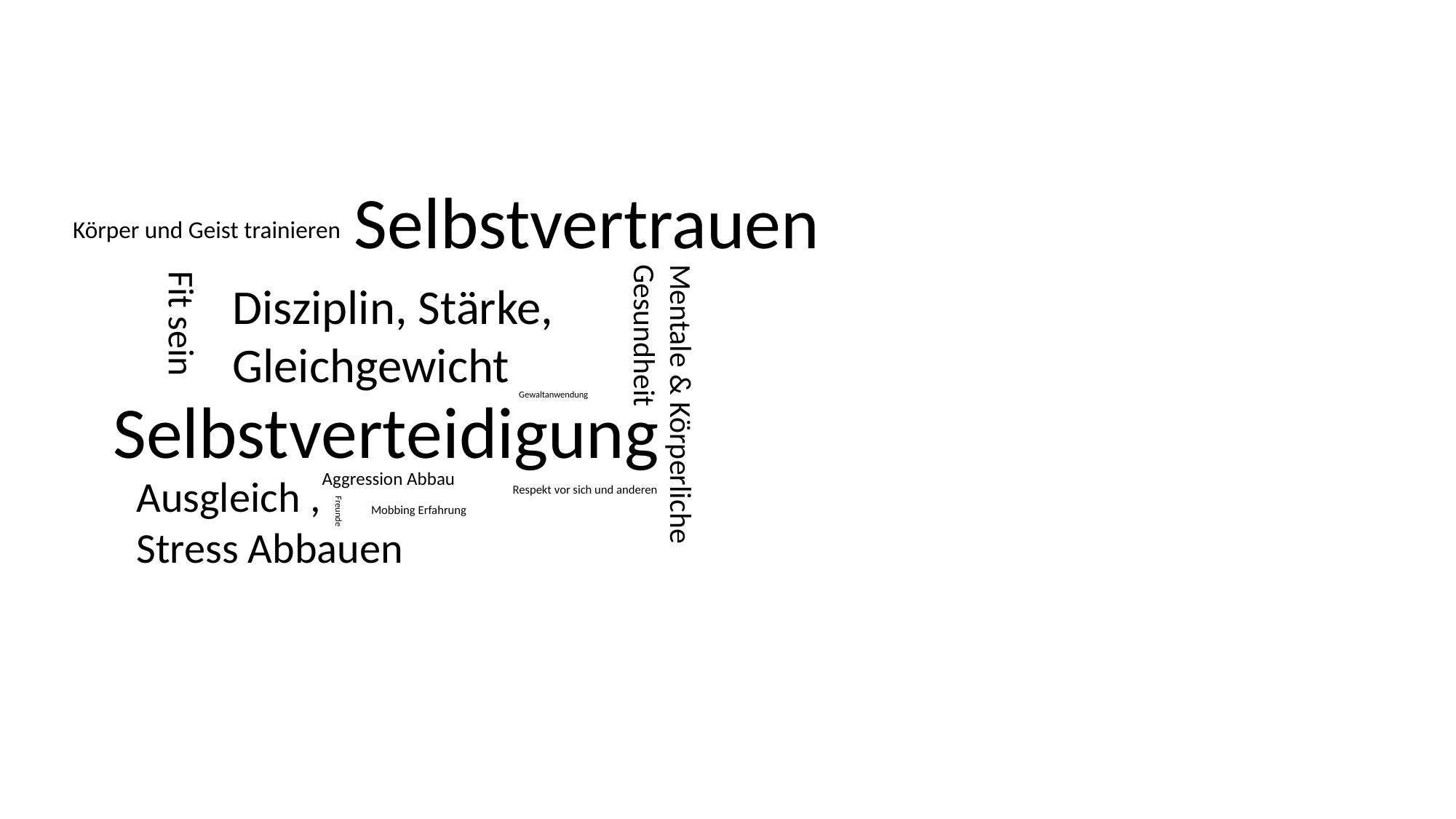

Selbstvertrauen
Körper und Geist trainieren
Disziplin, Stärke, Gleichgewicht
Fit sein
Mentale & Körperliche Gesundheit
Selbstverteidigung
Gewaltanwendung
Aggression Abbau
Ausgleich , Stress Abbauen
Respekt vor sich und anderen
Mobbing Erfahrung
Freunde